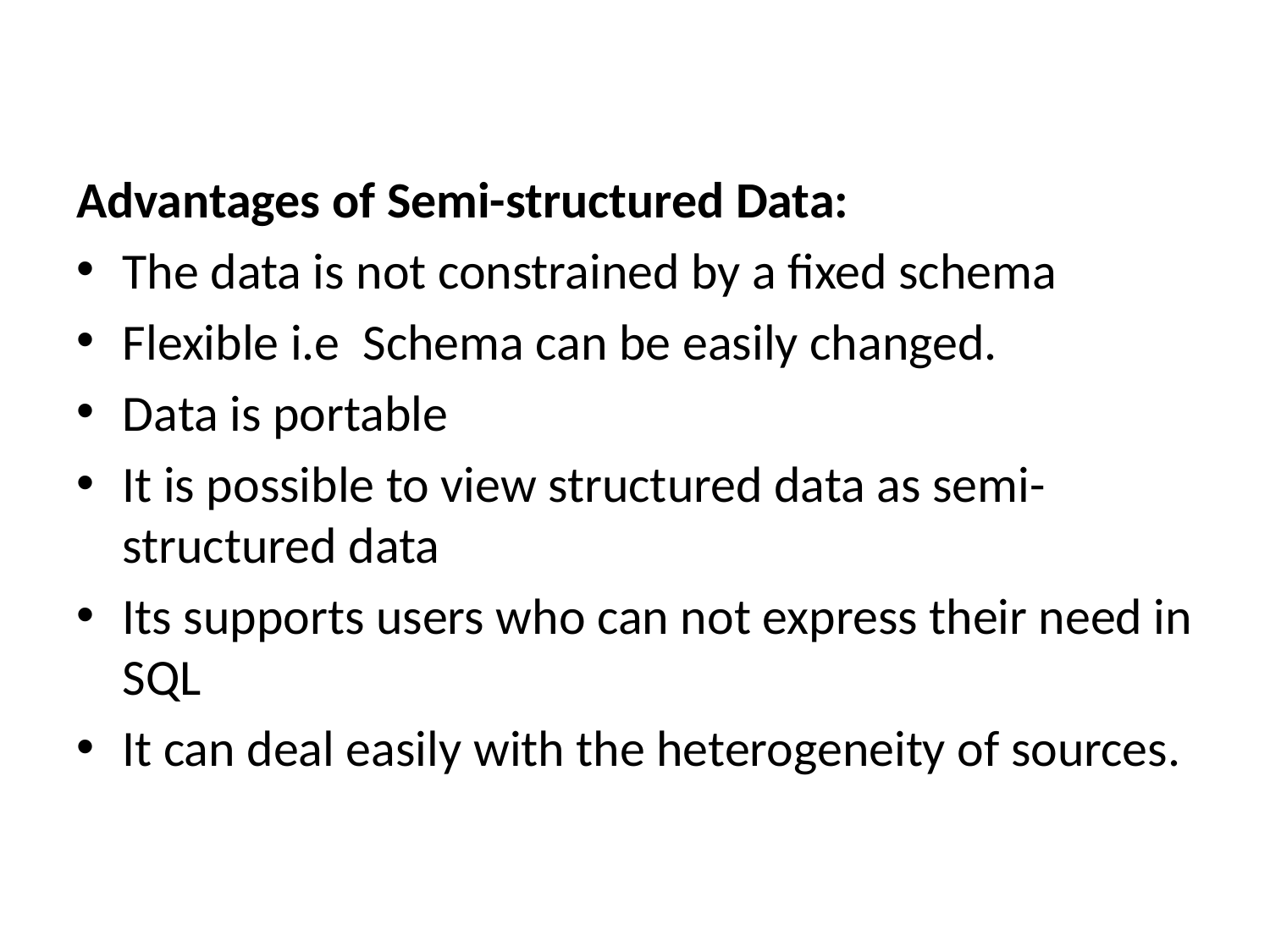

Advantages of Semi-structured Data:
The data is not constrained by a fixed schema
Flexible i.e  Schema can be easily changed.
Data is portable
It is possible to view structured data as semi-structured data
Its supports users who can not express their need in SQL
It can deal easily with the heterogeneity of sources.